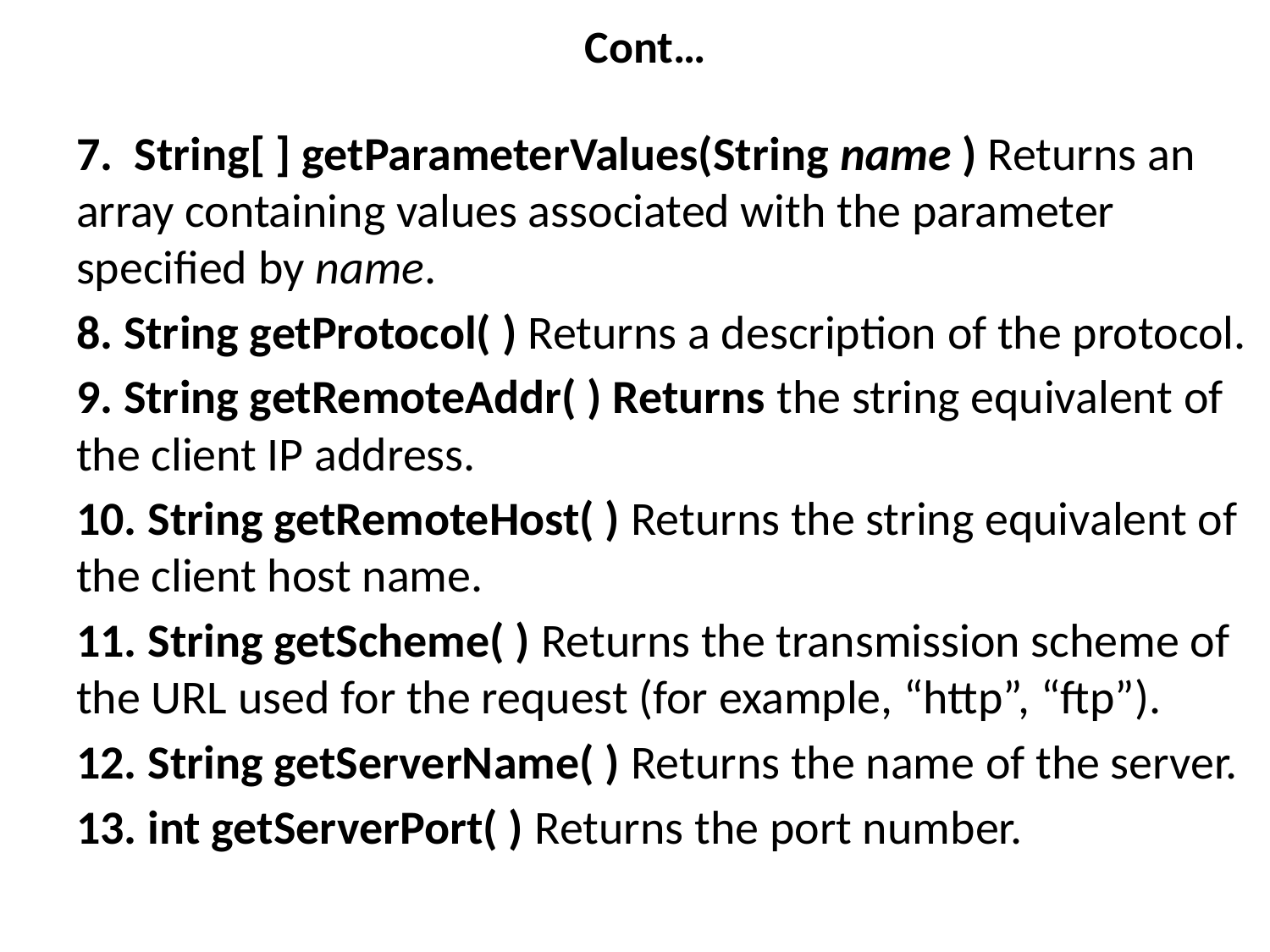

# Cont…
7.  String[ ] getParameterValues(String name ) Returns an array containing values associated with the parameter specified by name.
8. String getProtocol( ) Returns a description of the protocol.
9. String getRemoteAddr( ) Returns the string equivalent of the client IP address.
10. String getRemoteHost( ) Returns the string equivalent of the client host name.
11. String getScheme( ) Returns the transmission scheme of the URL used for the request (for example, “http”, “ftp”).
12. String getServerName( ) Returns the name of the server.
13. int getServerPort( ) Returns the port number.